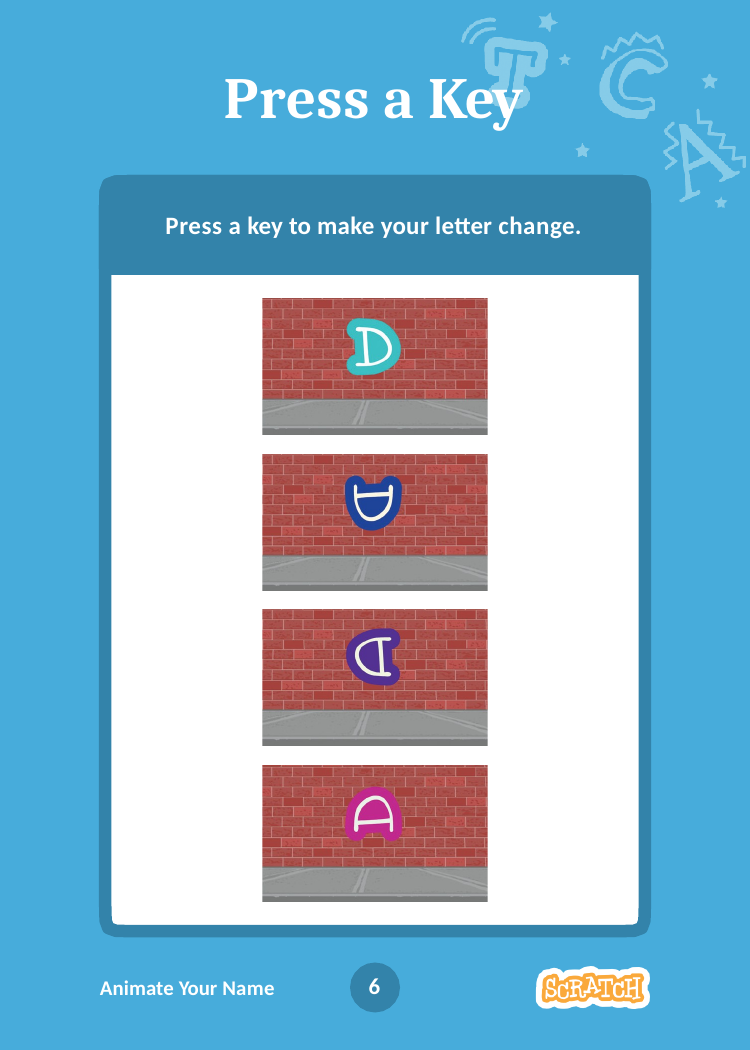

# Press a Key

Press a key to make your letter change.

6
Animate Your Name